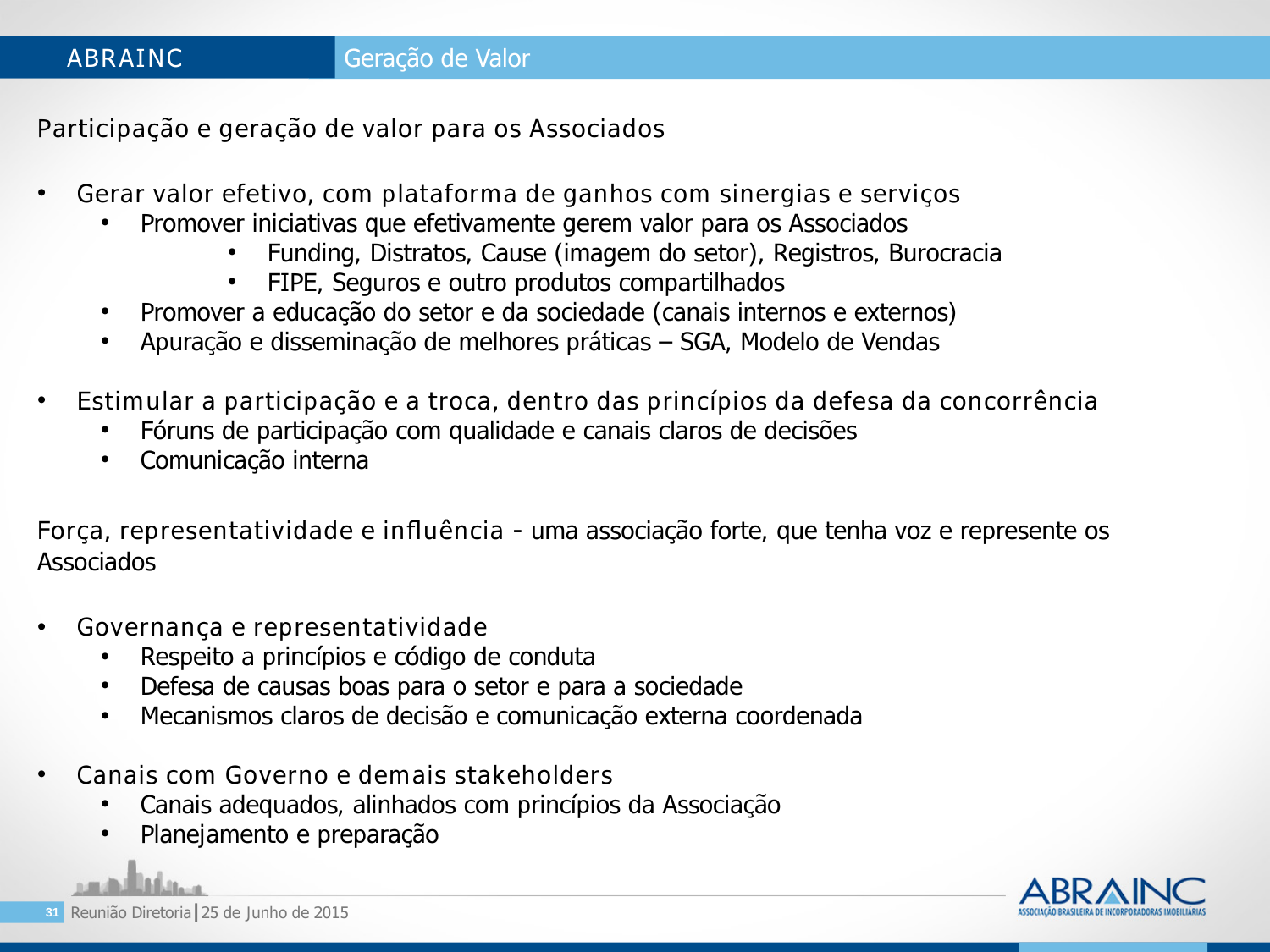

Burocracia
ABRAINC
   Geração de Valor
Participação e geração de valor para os Associados

Gerar valor efetivo, com plataforma de ganhos com sinergias e serviços
Promover iniciativas que efetivamente gerem valor para os Associados
Funding, Distratos, Cause (imagem do setor), Registros, Burocracia
FIPE, Seguros e outro produtos compartilhados
Promover a educação do setor e da sociedade (canais internos e externos)
Apuração e disseminação de melhores práticas – SGA, Modelo de Vendas

Estimular a participação e a troca, dentro das princípios da defesa da concorrência
Fóruns de participação com qualidade e canais claros de decisões
Comunicação interna

Força, representatividade e influência - uma associação forte, que tenha voz e represente os Associados

Governança e representatividade
Respeito a princípios e código de conduta
Defesa de causas boas para o setor e para a sociedade
Mecanismos claros de decisão e comunicação externa coordenada

Canais com Governo e demais stakeholders
Canais adequados, alinhados com princípios da Associação
Planejamento e preparação